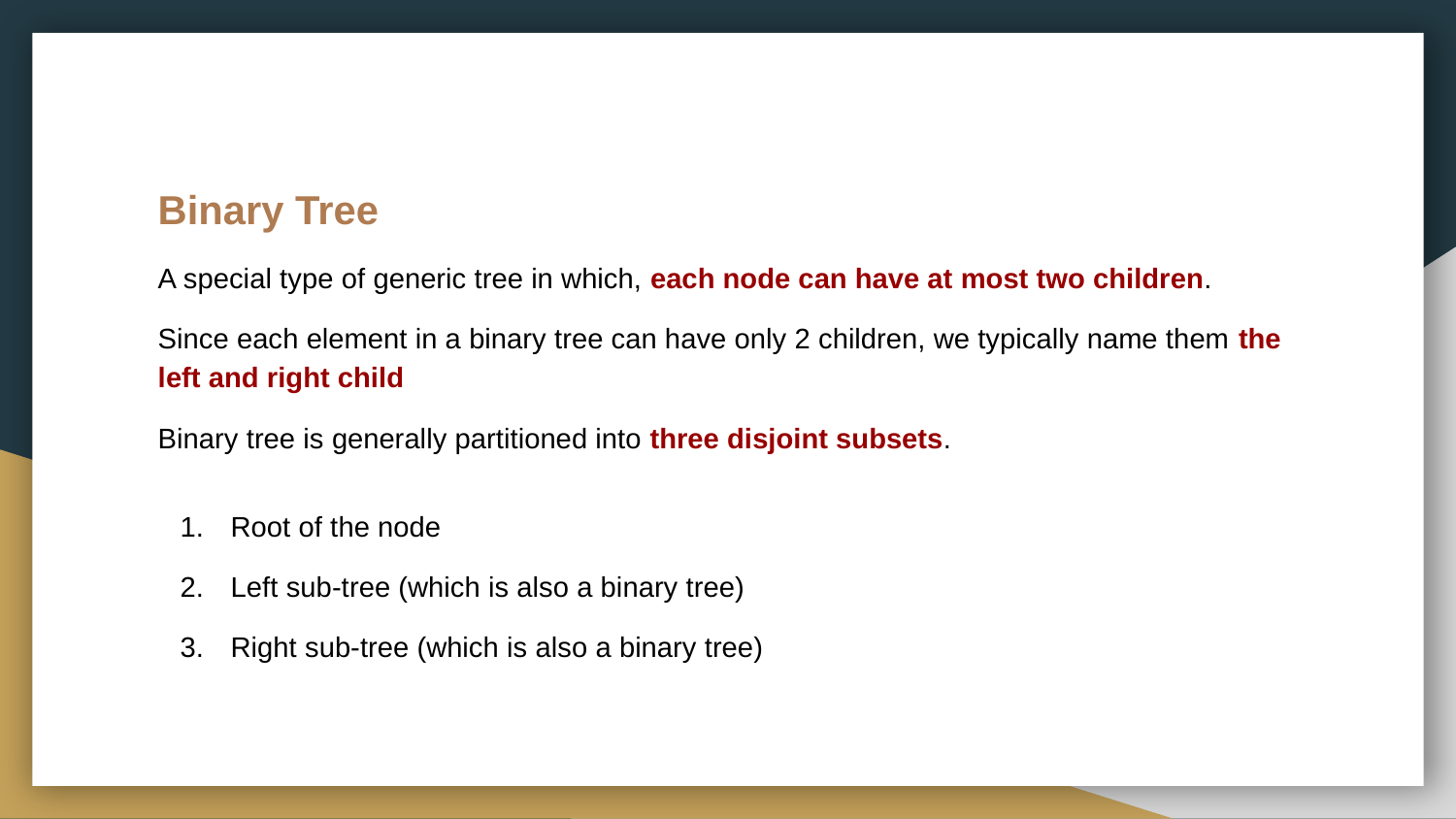

Binary Tree
A special type of generic tree in which, each node can have at most two children.
Since each element in a binary tree can have only 2 children, we typically name them the left and right child
Binary tree is generally partitioned into three disjoint subsets.
Root of the node
Left sub-tree (which is also a binary tree)
Right sub-tree (which is also a binary tree)